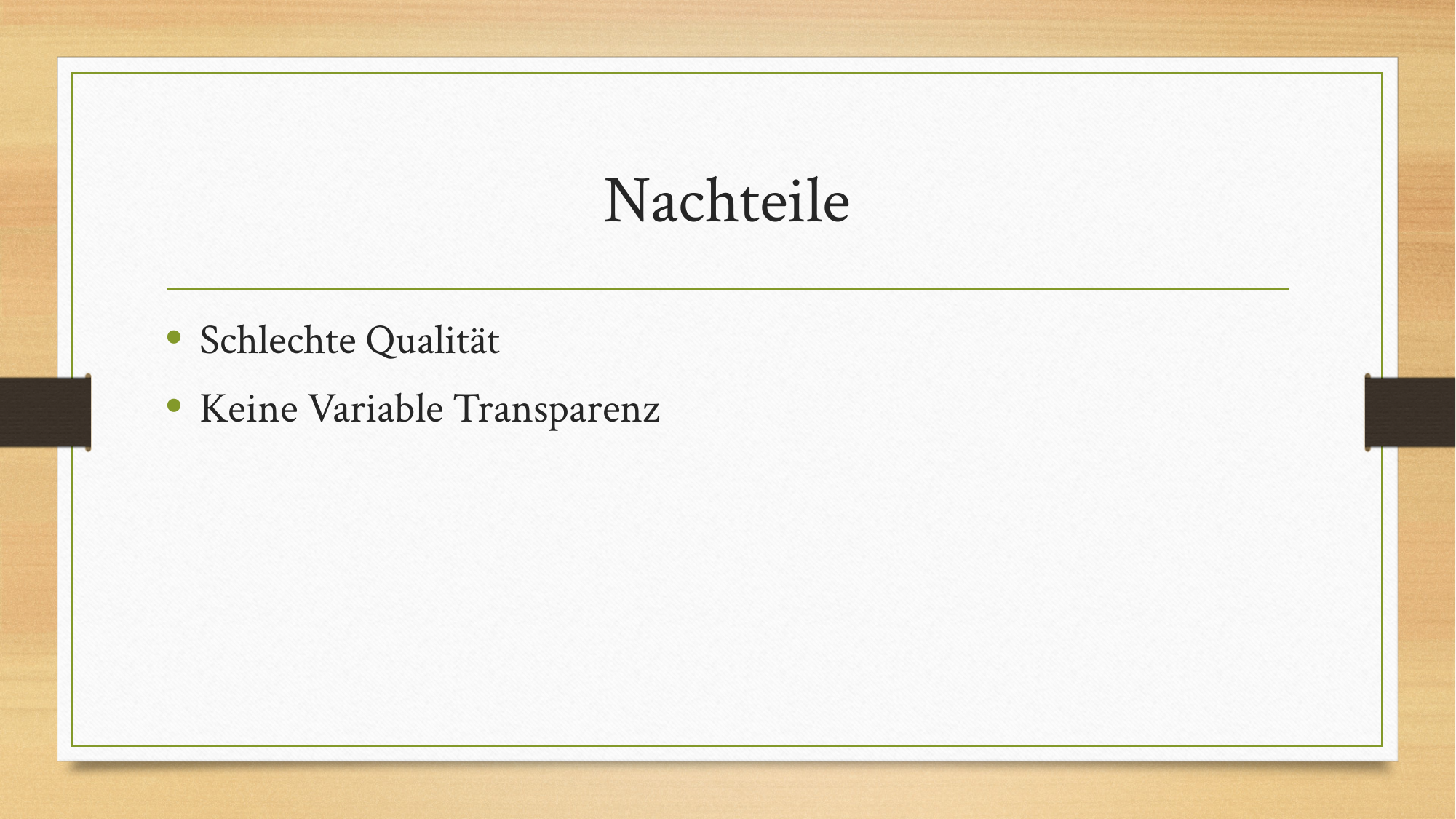

# Nachteile
Schlechte Qualität
Keine Variable Transparenz